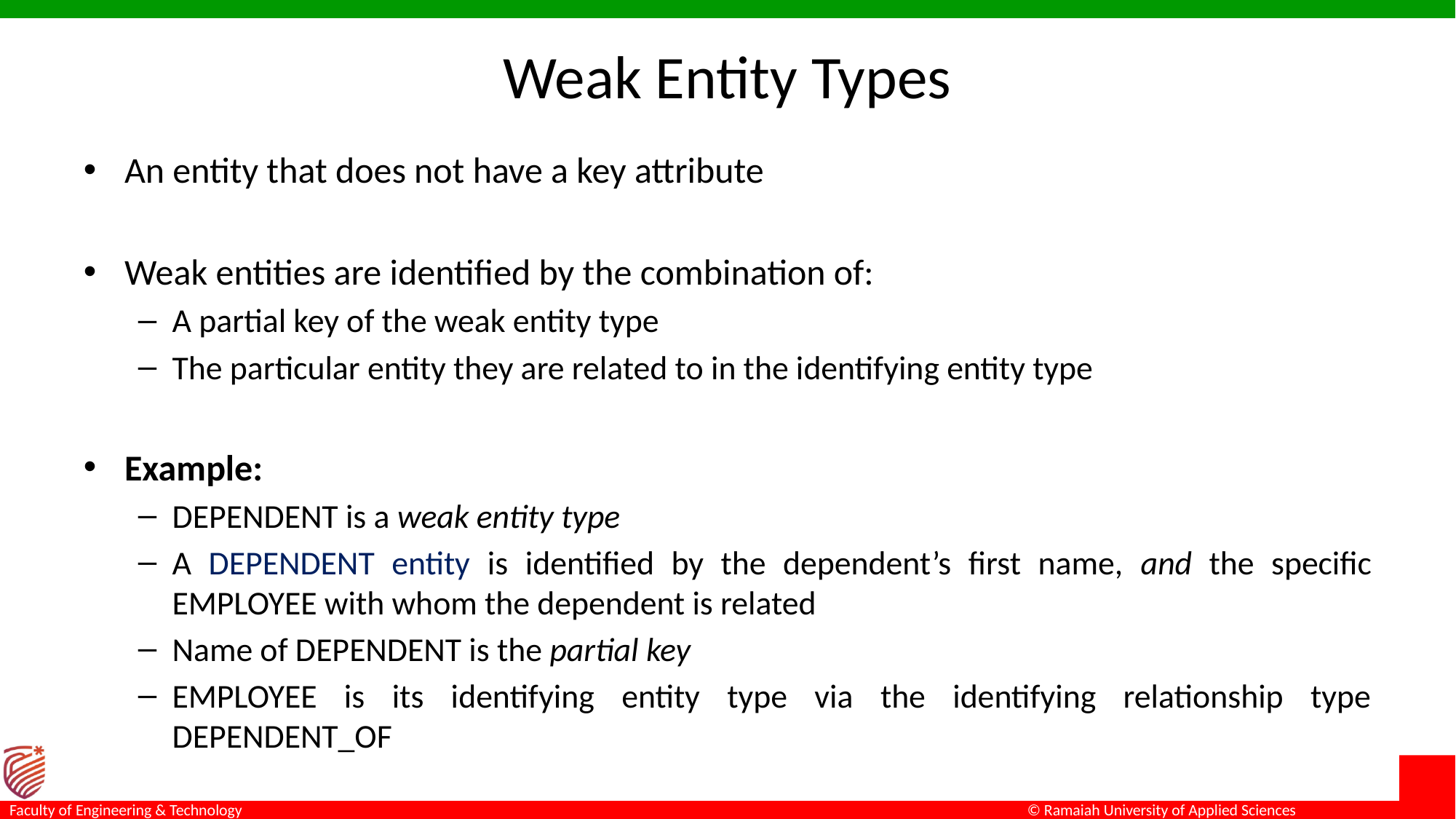

# Weak Entity Types
An entity that does not have a key attribute

Weak entities are identified by the combination of:
A partial key of the weak entity type
The particular entity they are related to in the identifying entity type

Example:
DEPENDENT is a weak entity type
A DEPENDENT entity is identified by the dependent’s first name, and the specific EMPLOYEE with whom the dependent is related
Name of DEPENDENT is the partial key
EMPLOYEE is its identifying entity type via the identifying relationship type DEPENDENT_OF